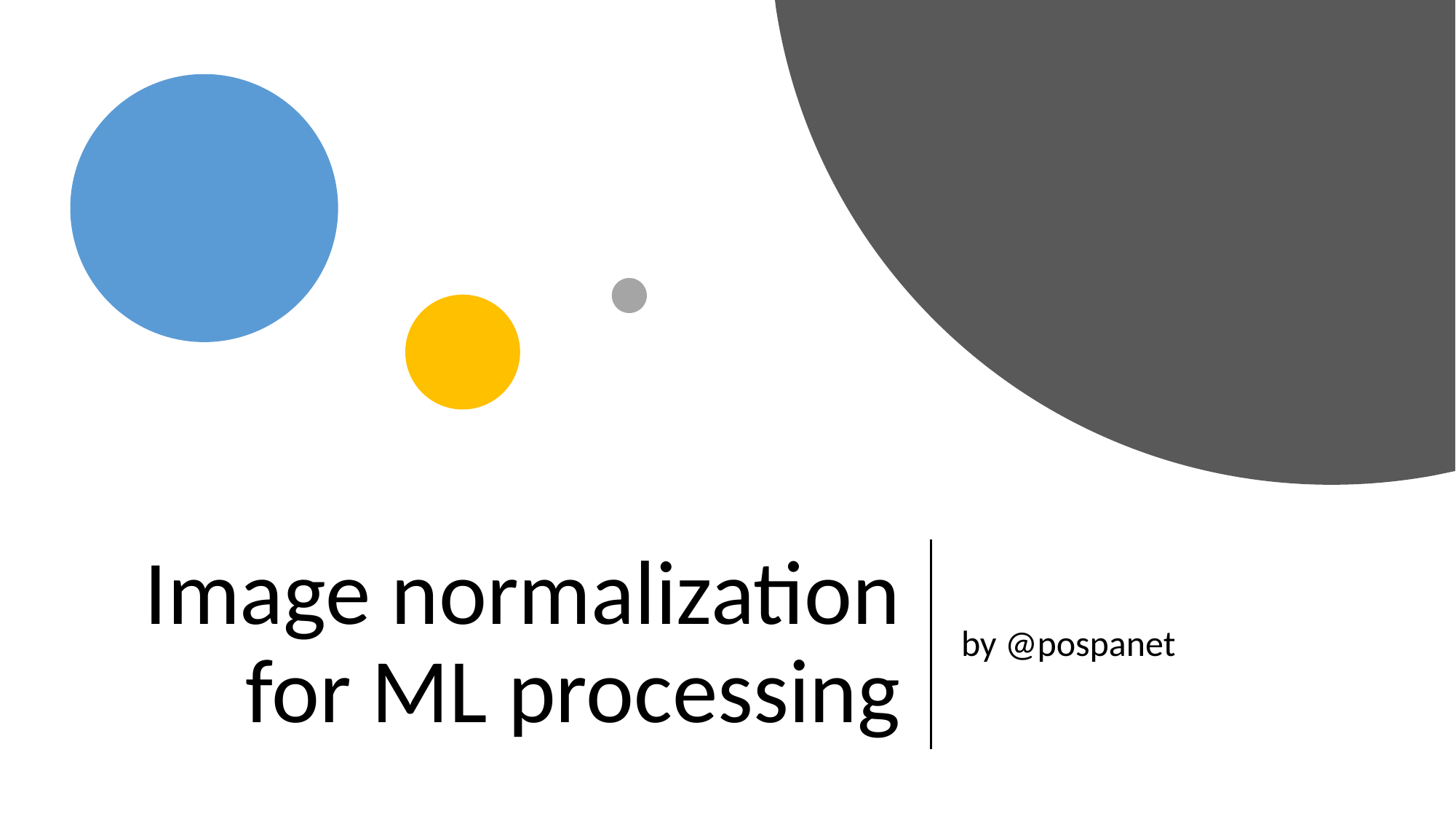

# Image normalization for ML processing
by @pospanet